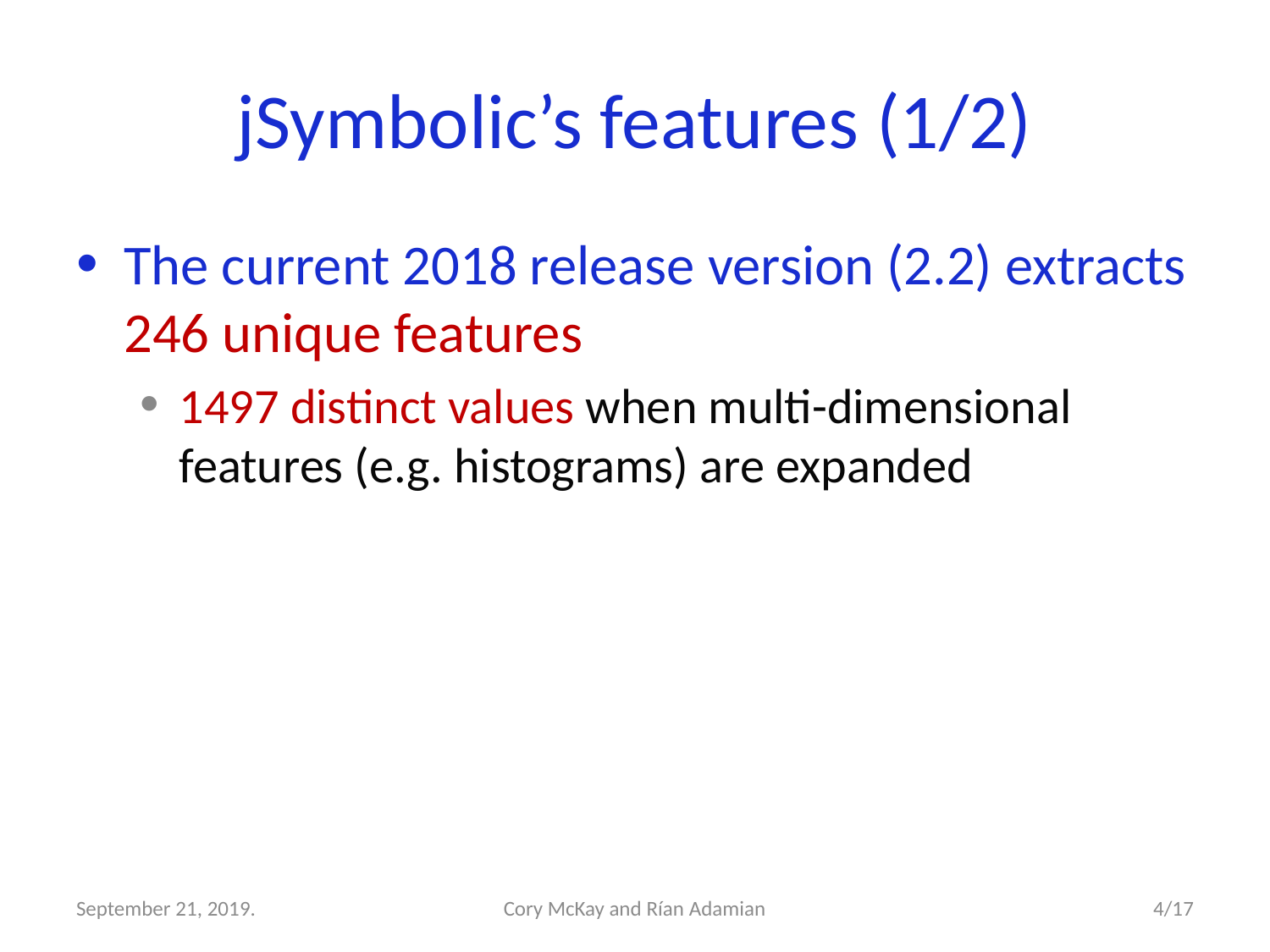

# jSymbolic’s features (1/2)
The current 2018 release version (2.2) extracts 246 unique features
1497 distinct values when multi-dimensional features (e.g. histograms) are expanded
September 21, 2019.
Cory McKay and Rían Adamian
4/17